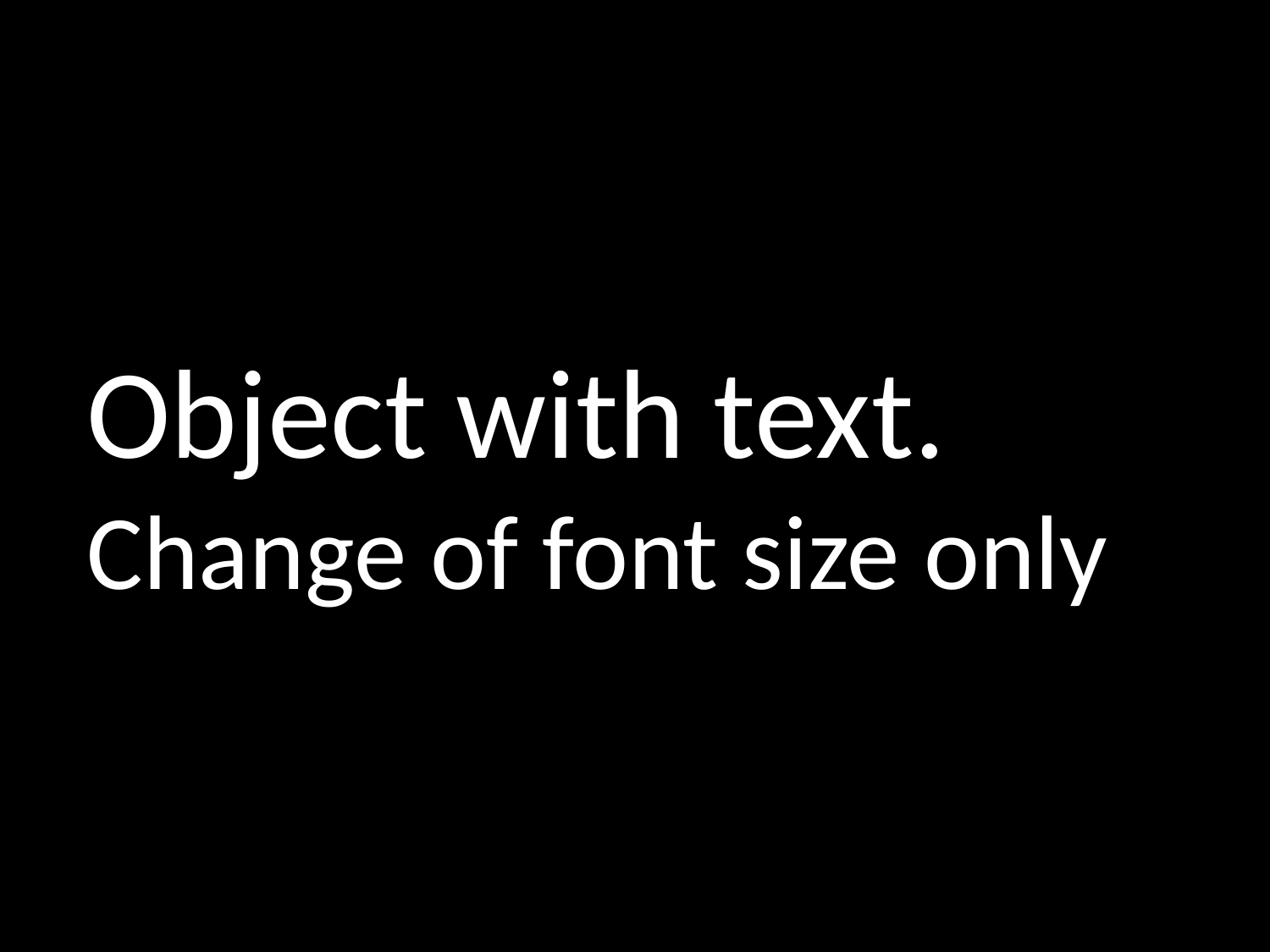

# Object with text. Change of font size only